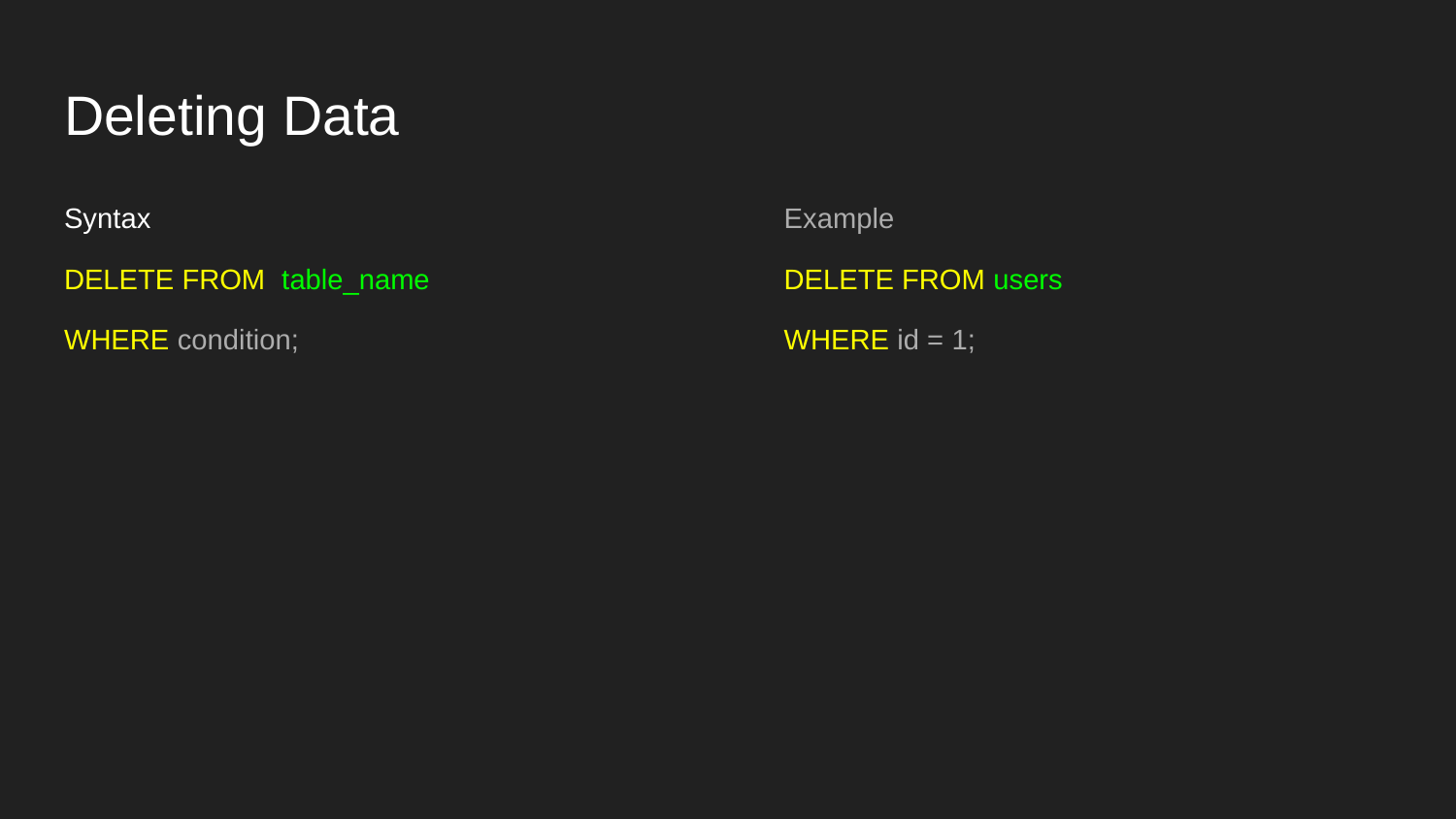

# Deleting Data
Syntax
DELETE FROM  table_name
WHERE condition;

Example
DELETE FROM users
WHERE id = 1;